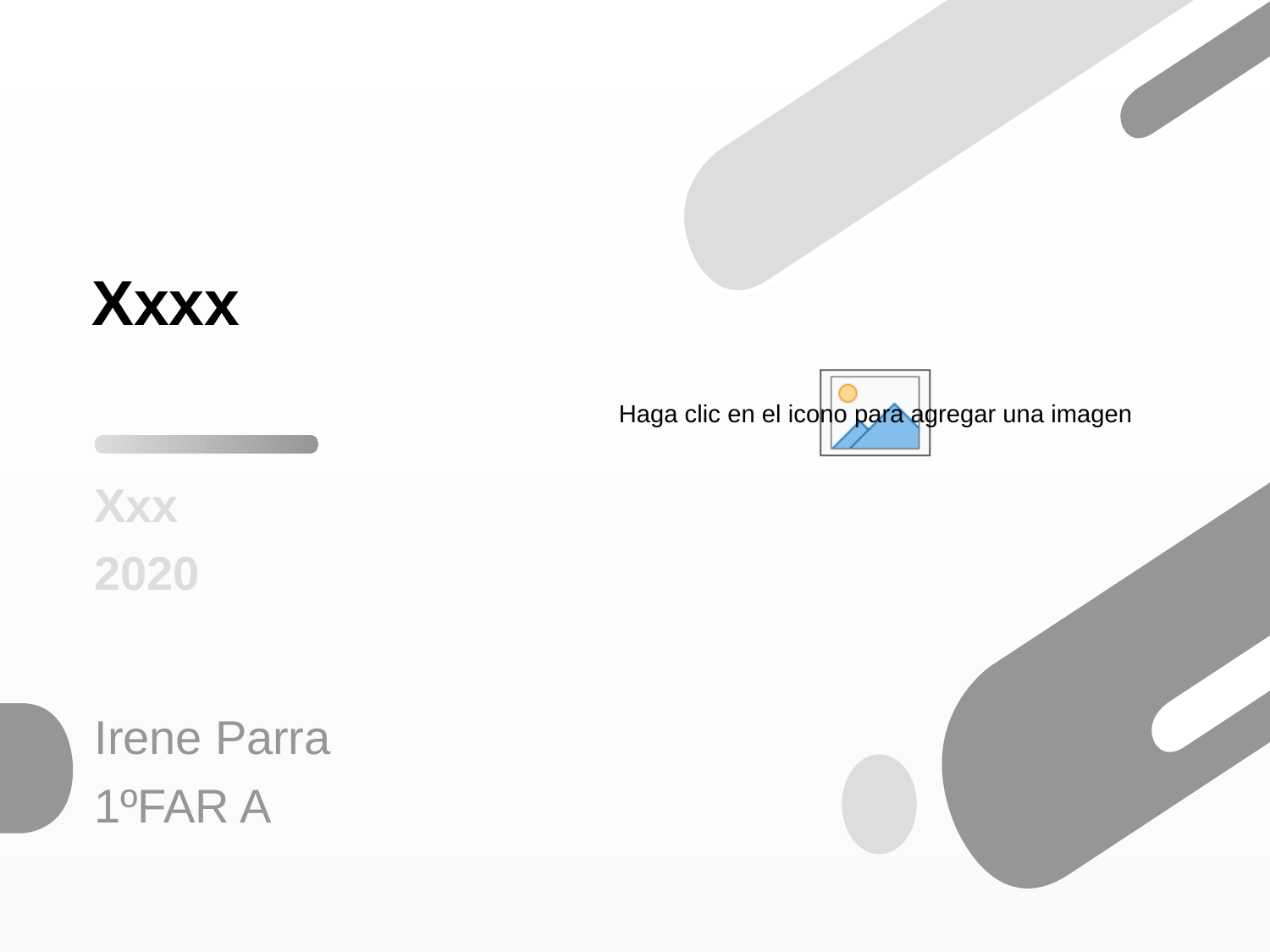

# Xxxx
Xxx
2020
Irene Parra
1ºFAR A